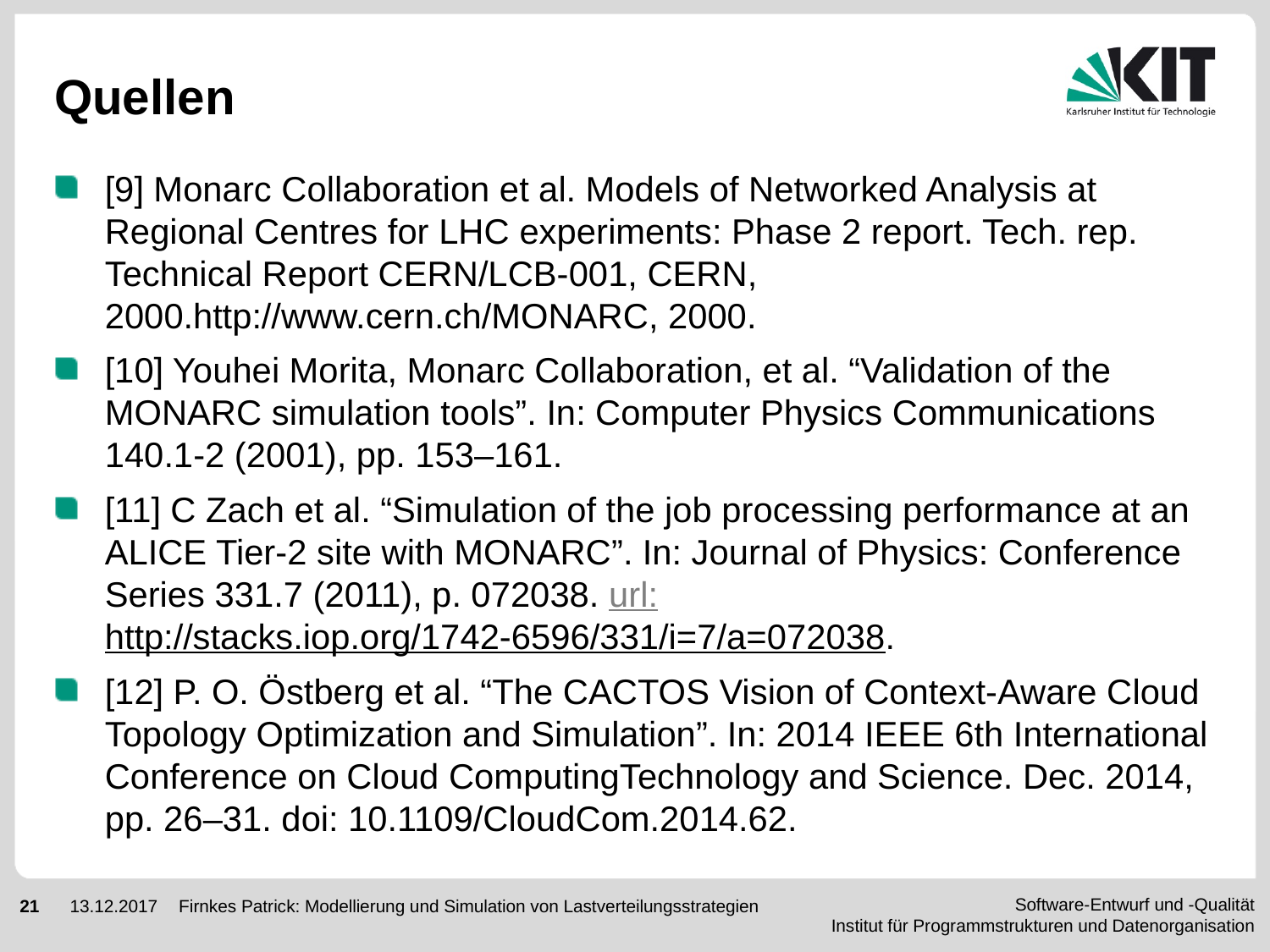

# Quellen
[9] Monarc Collaboration et al. Models of Networked Analysis at Regional Centres for LHC experiments: Phase 2 report. Tech. rep. Technical Report CERN/LCB-001, CERN, 2000.http://www.cern.ch/MONARC, 2000.
[10] Youhei Morita, Monarc Collaboration, et al. “Validation of the MONARC simulation tools”. In: Computer Physics Communications 140.1-2 (2001), pp. 153–161.
[11] C Zach et al. “Simulation of the job processing performance at an ALICE Tier-2 site with MONARC”. In: Journal of Physics: Conference Series 331.7 (2011), p. 072038. url:http://stacks.iop.org/1742-6596/331/i=7/a=072038.
[12] P. O. Östberg et al. “The CACTOS Vision of Context-Aware Cloud Topology Optimization and Simulation”. In: 2014 IEEE 6th International Conference on Cloud ComputingTechnology and Science. Dec. 2014, pp. 26–31. doi: 10.1109/CloudCom.2014.62.
Firnkes Patrick: Modellierung und Simulation von Lastverteilungsstrategien